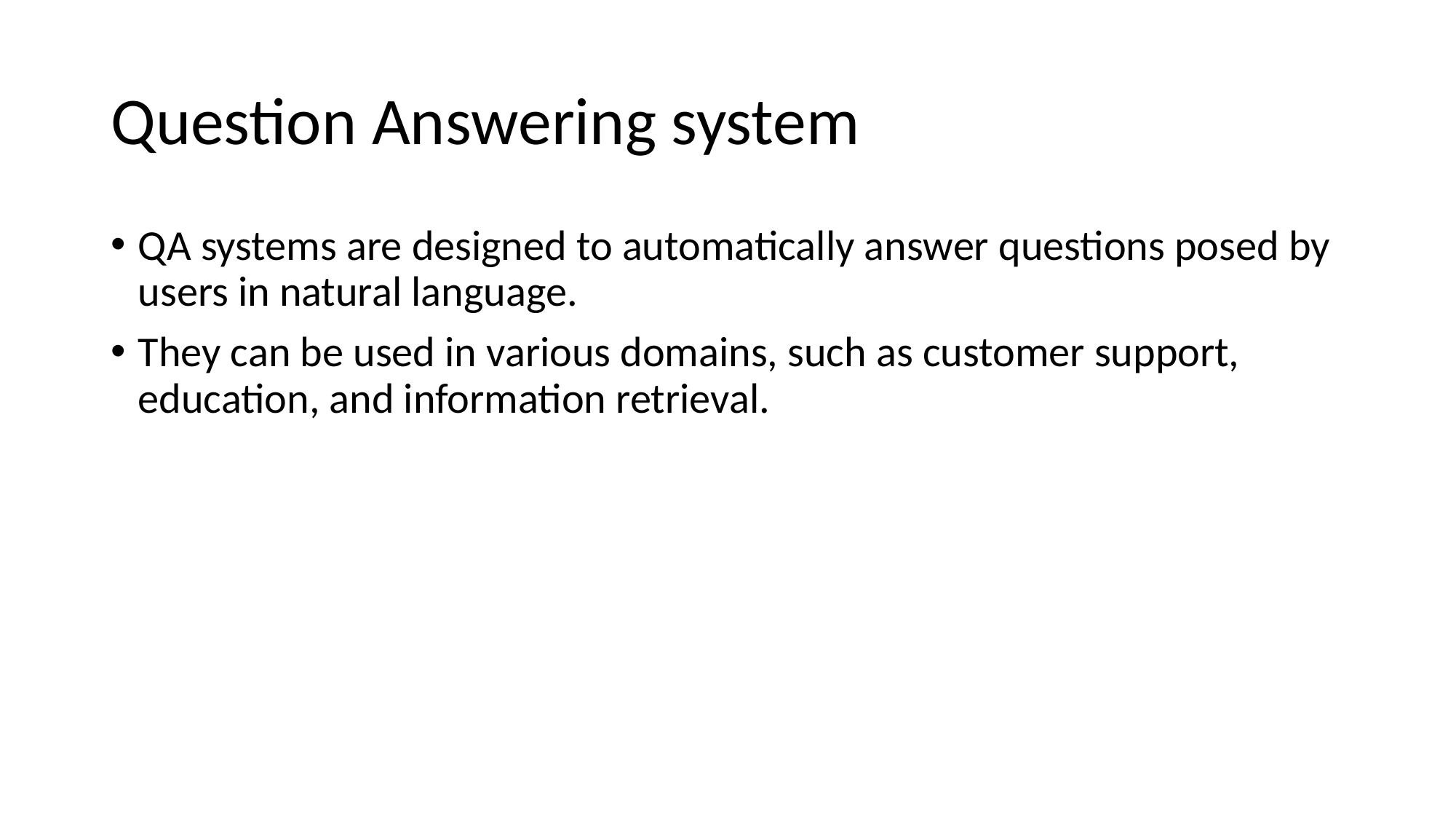

# Question Answering system
QA systems are designed to automatically answer questions posed by users in natural language.
They can be used in various domains, such as customer support, education, and information retrieval.